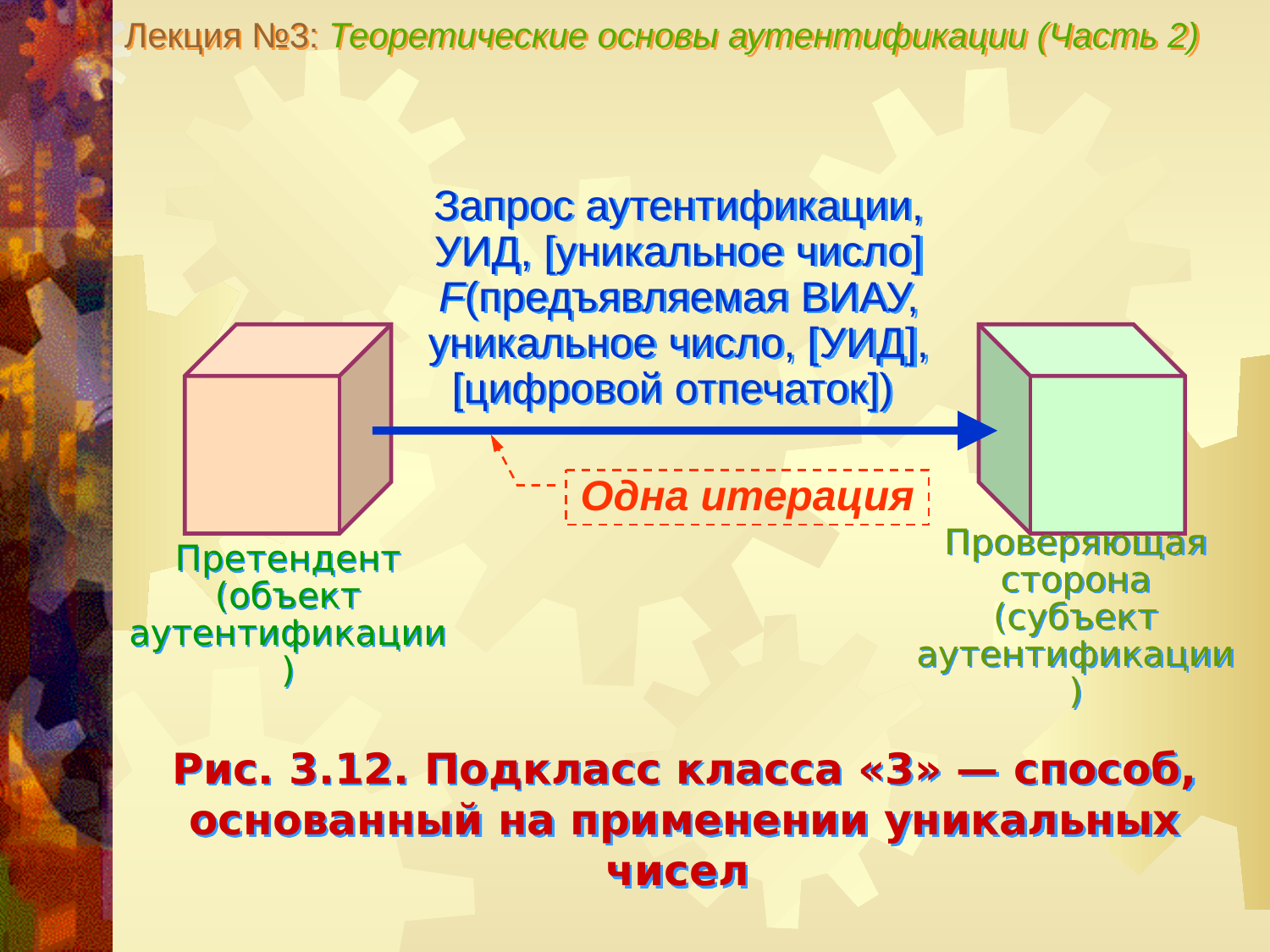

Лекция №3: Теоретические основы аутентификации (Часть 2)
Запрос аутентификации, УИД, [уникальное число]
F(предъявляемая ВИАУ, уникальное число, [УИД], [цифровой отпечаток])

Одна итерация
Проверяющая сторона
(субъект аутентификации)
Претендент
(объект аутентификации)
Рис. 3.12. Подкласс класса «3» — способ, основанный на применении уникальных чисел